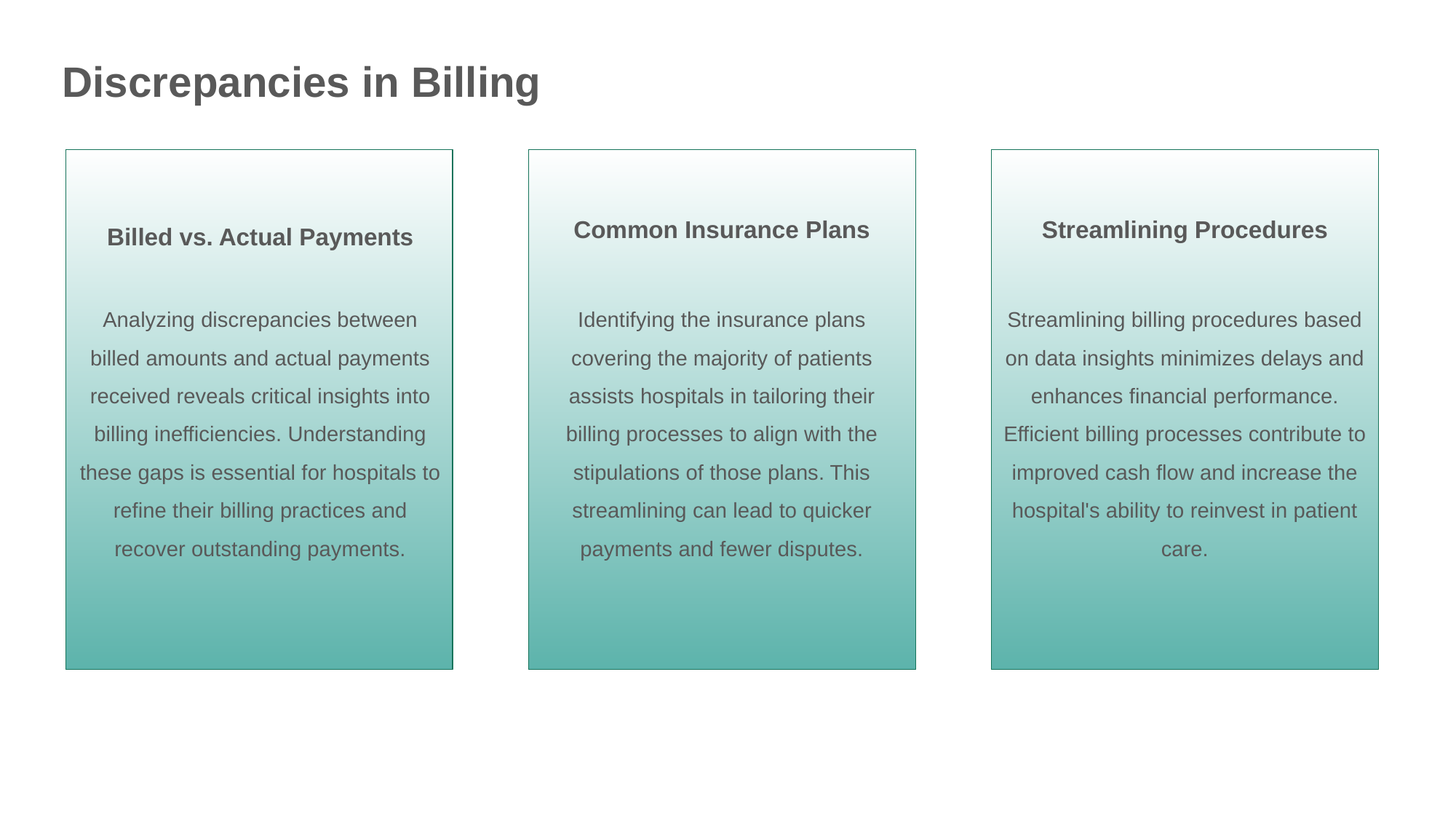

Discrepancies in Billing

Streamlining Procedures
Common Insurance Plans
Billed vs. Actual Payments
Analyzing discrepancies between billed amounts and actual payments received reveals critical insights into billing inefficiencies. Understanding these gaps is essential for hospitals to refine their billing practices and recover outstanding payments.
Identifying the insurance plans covering the majority of patients assists hospitals in tailoring their billing processes to align with the stipulations of those plans. This streamlining can lead to quicker payments and fewer disputes.
Streamlining billing procedures based on data insights minimizes delays and enhances financial performance. Efficient billing processes contribute to improved cash flow and increase the hospital's ability to reinvest in patient care.